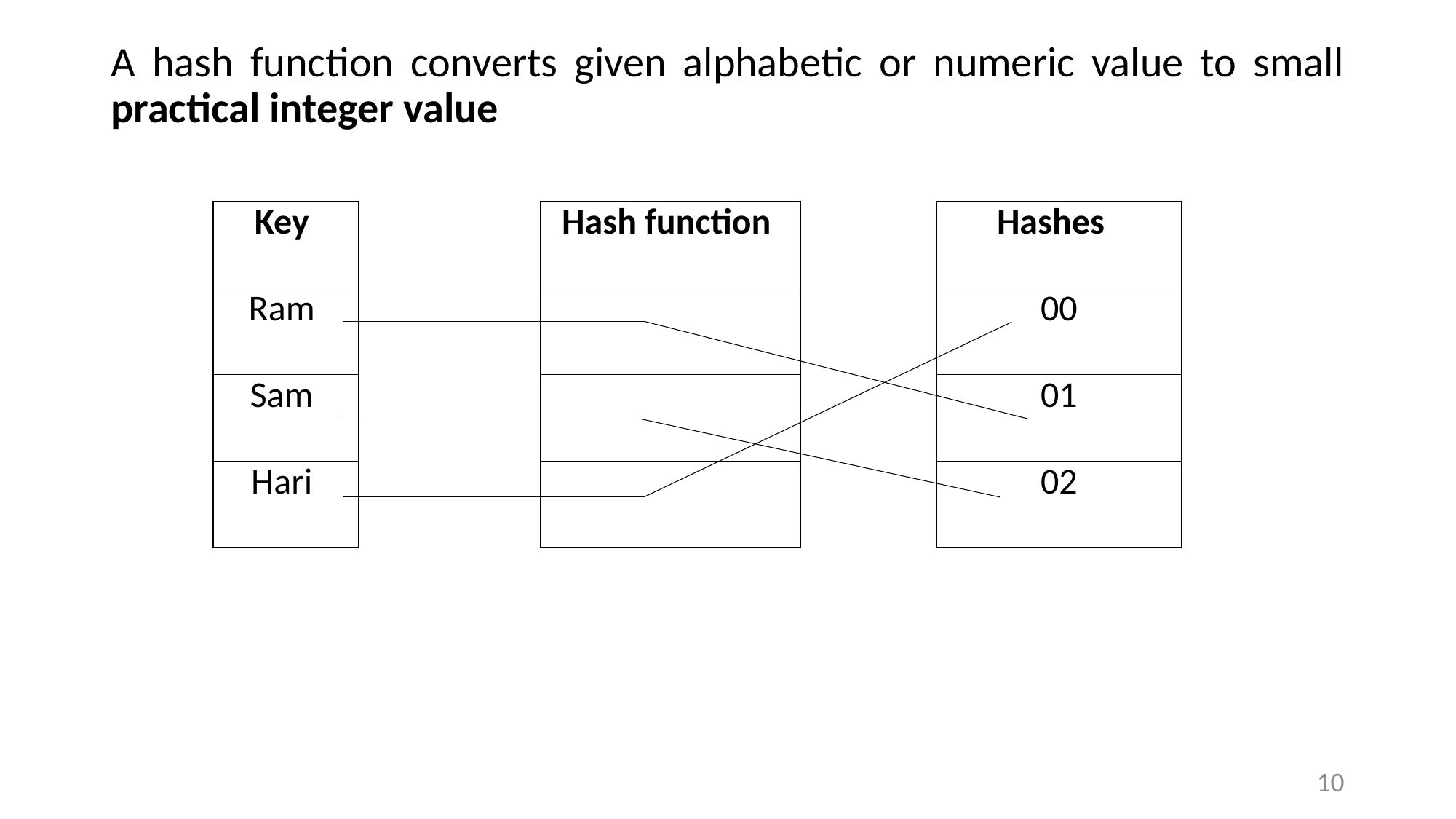

A hash function converts given alphabetic or numeric value to small practical integer value

| Key |
| --- |
| Ram |
| Sam |
| Hari |
| Hash function |
| --- |
|  |
|  |
|  |
| Hashes |
| --- |
| 00 |
| 01 |
| 02 |
10